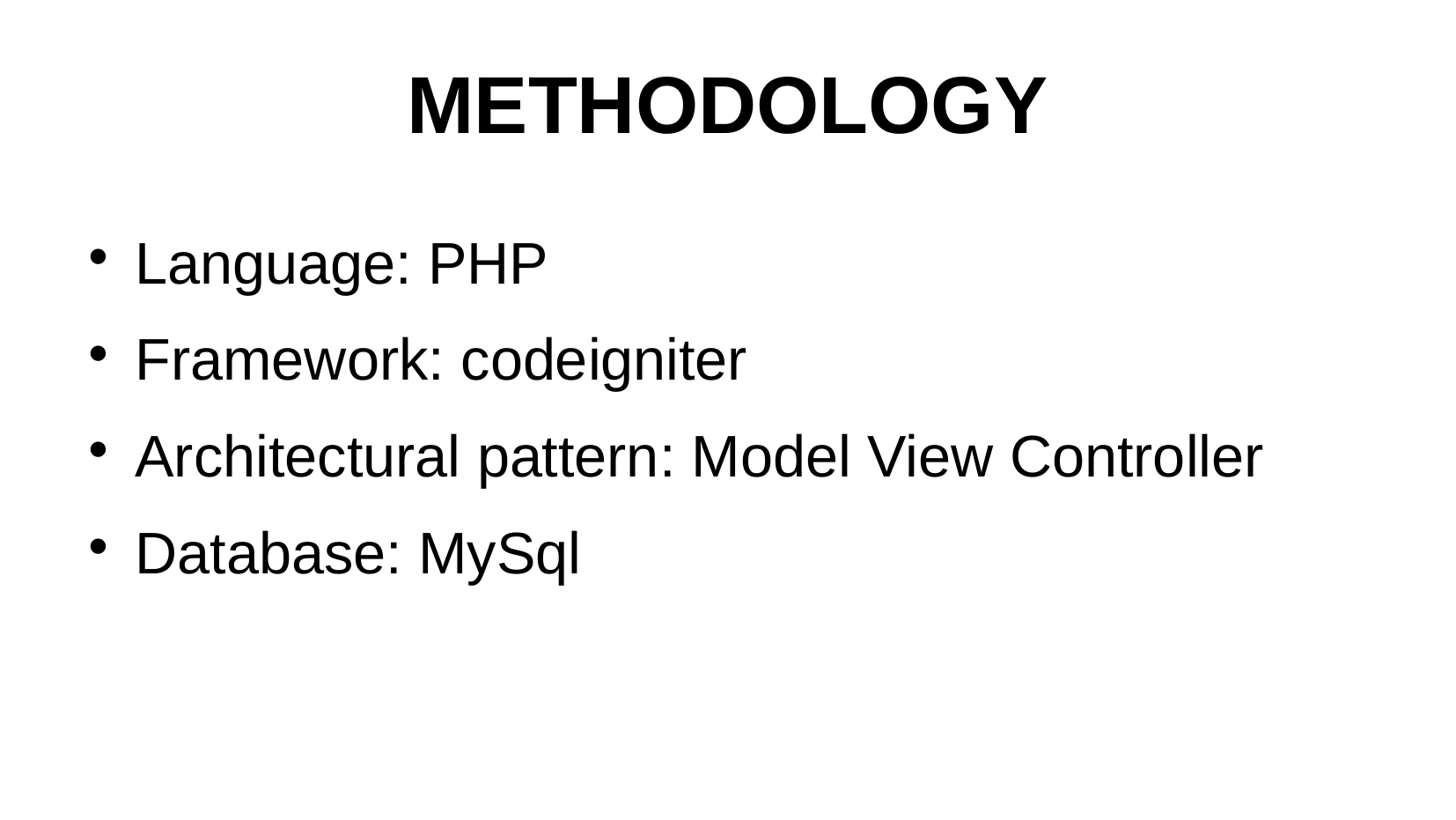

METHODOLOGY
Language: PHP
Framework: codeigniter
Architectural pattern: Model View Controller
Database: MySql